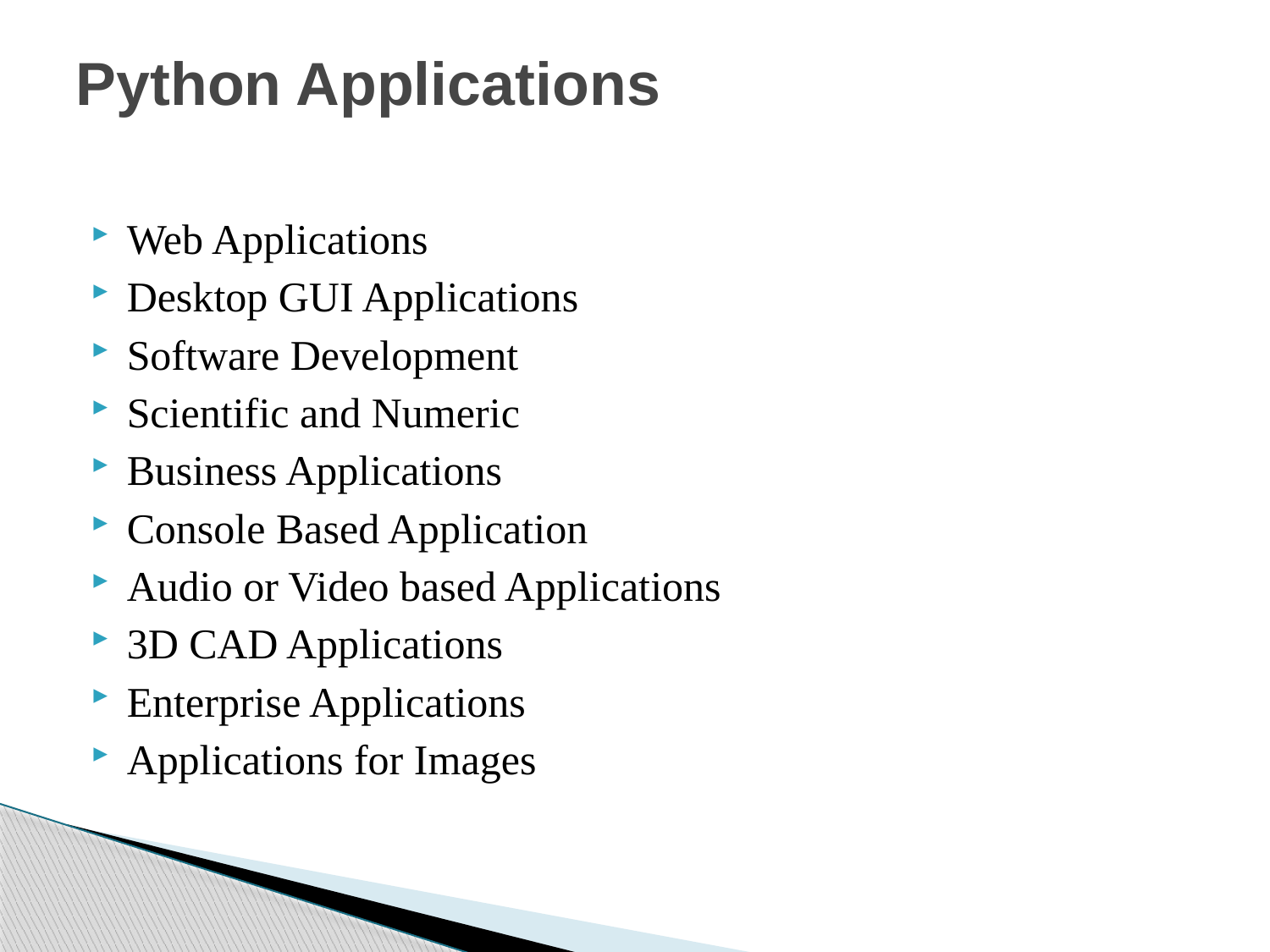

# Python Applications
Web Applications
Desktop GUI Applications
Software Development
Scientific and Numeric
Business Applications
Console Based Application
Audio or Video based Applications
3D CAD Applications
Enterprise Applications
Applications for Images